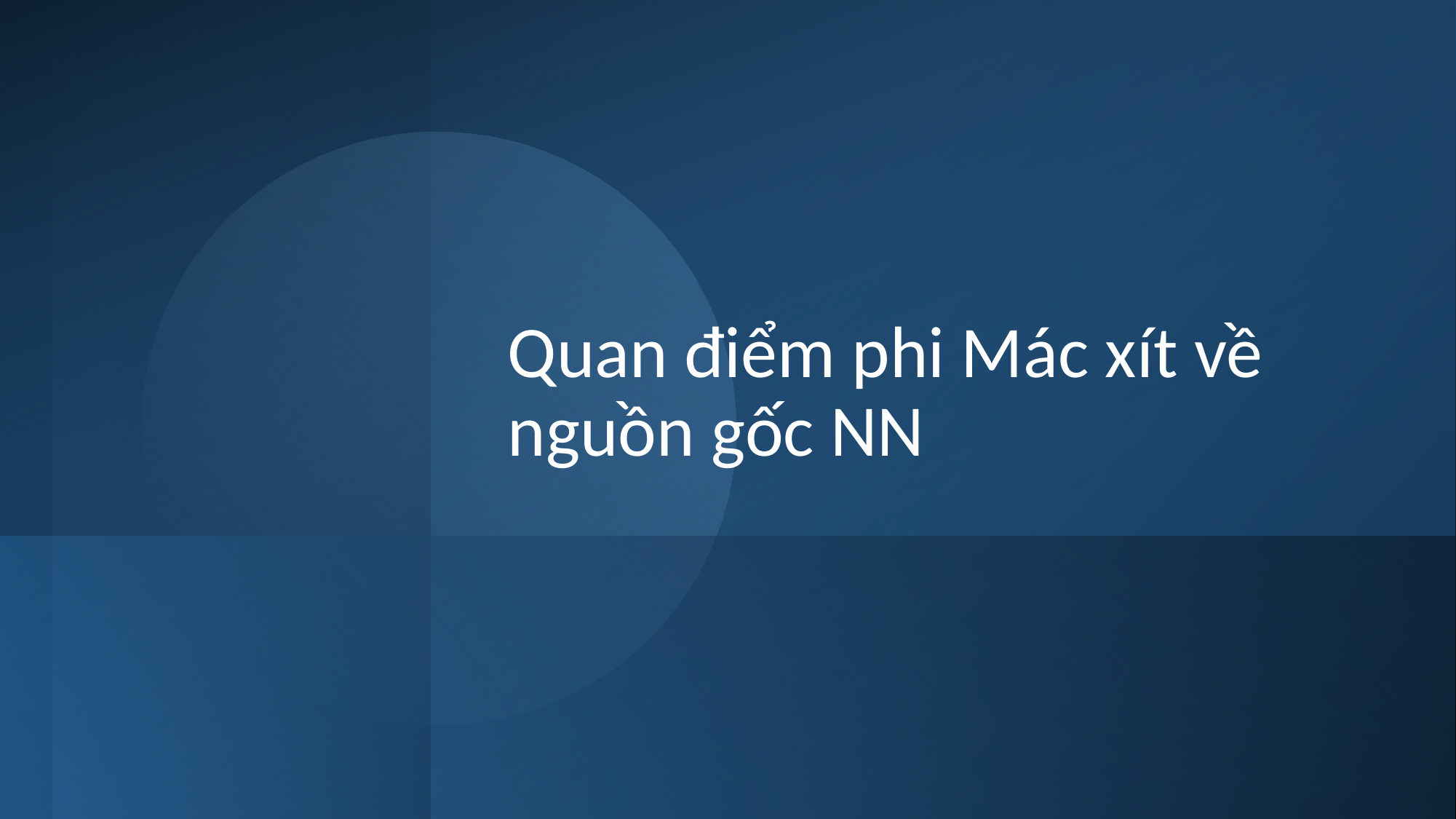

# Quan điểm phi Mác xít về nguồn gốc NN